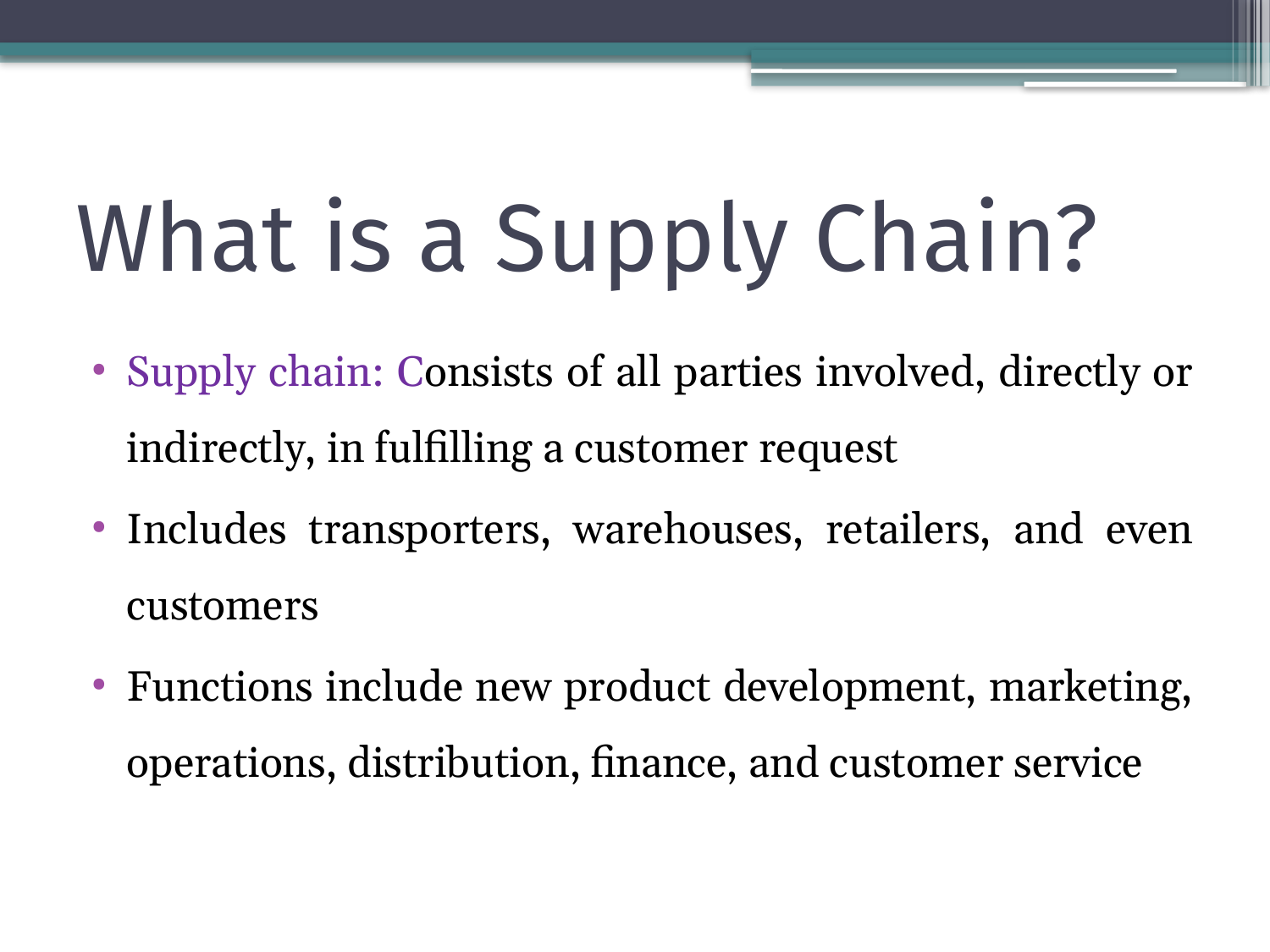

# What is a Supply Chain?
Supply chain: Consists of all parties involved, directly or indirectly, in fulfilling a customer request
Includes transporters, warehouses, retailers, and even customers
Functions include new product development, marketing, operations, distribution, finance, and customer service